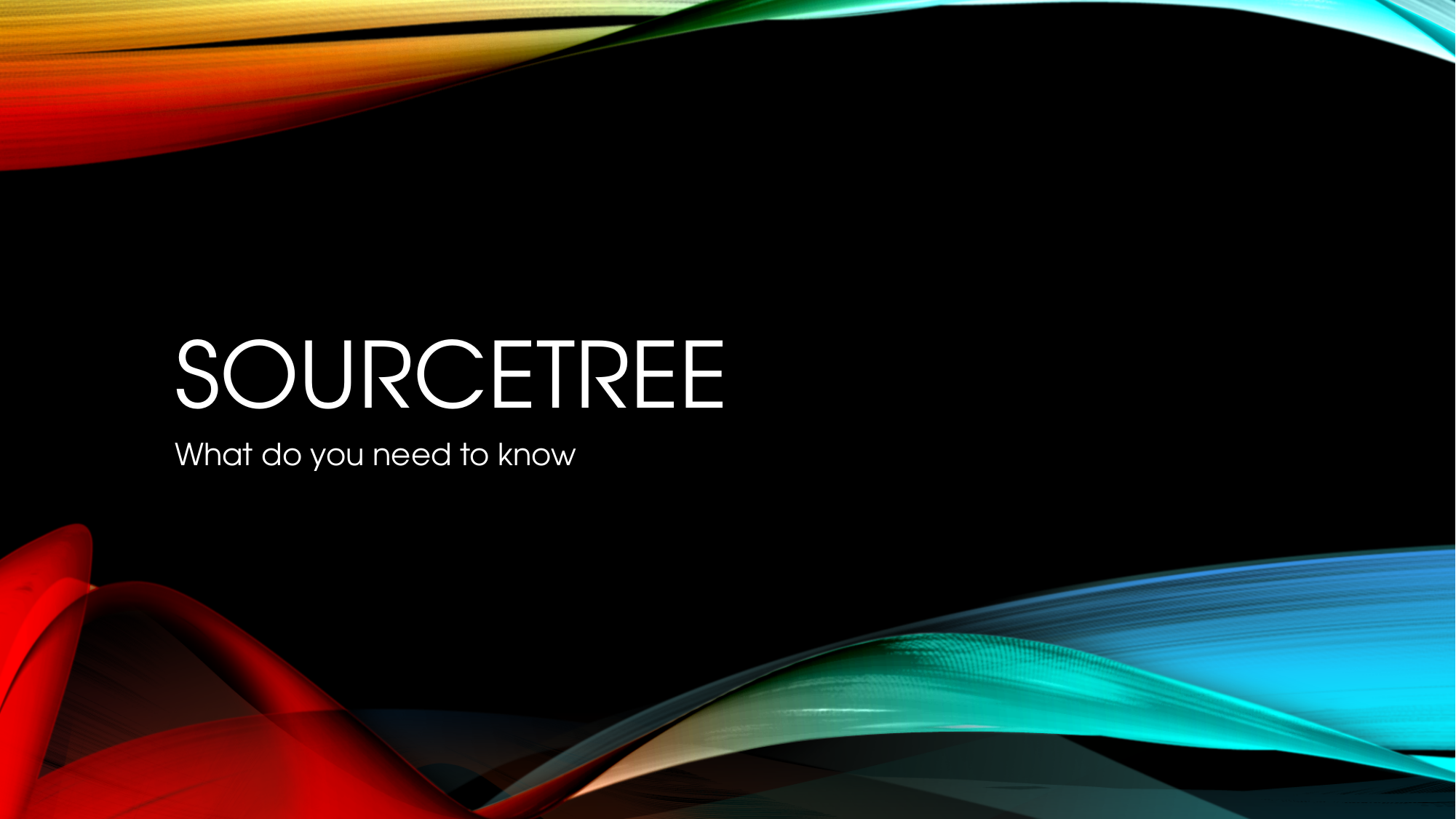

# Sourcetree
What do you need to know